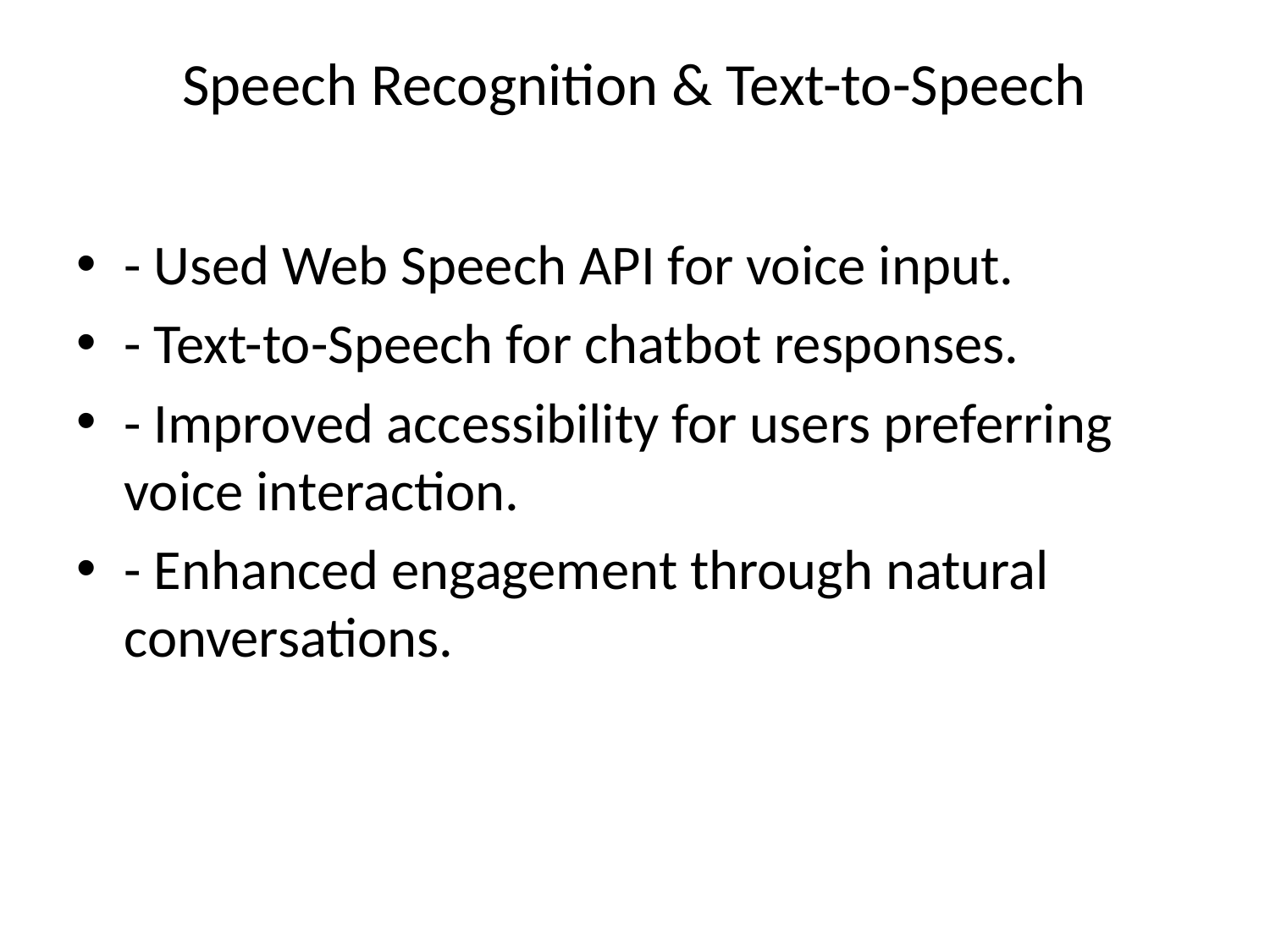

# Speech Recognition & Text-to-Speech
- Used Web Speech API for voice input.
- Text-to-Speech for chatbot responses.
- Improved accessibility for users preferring voice interaction.
- Enhanced engagement through natural conversations.